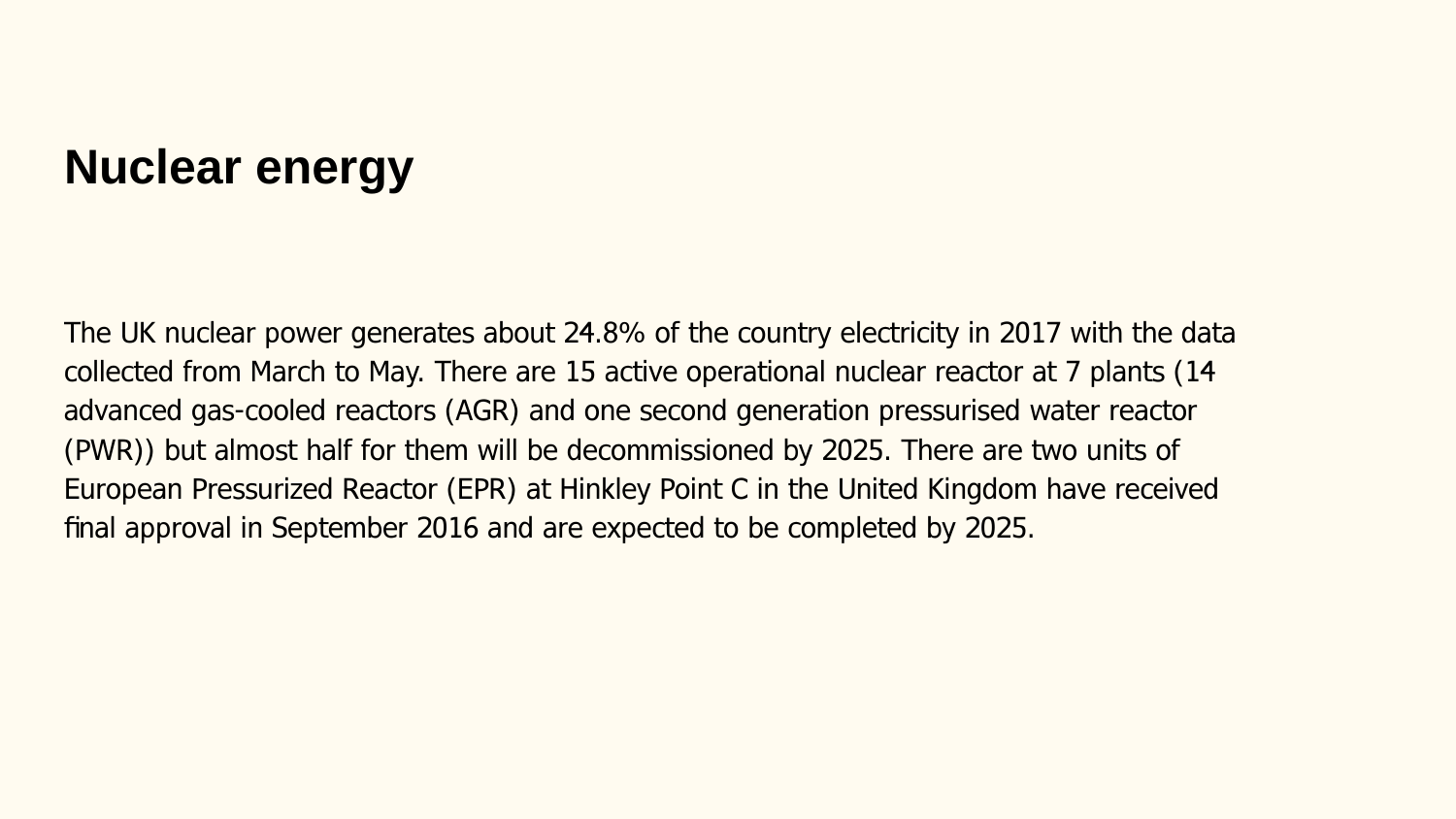

# Nuclear energy
The UK nuclear power generates about 24.8% of the country electricity in 2017 with the data collected from March to May. There are 15 active operational nuclear reactor at 7 plants (14 advanced gas-cooled reactors (AGR) and one second generation pressurised water reactor (PWR)) but almost half for them will be decommissioned by 2025. There are two units of European Pressurized Reactor (EPR) at Hinkley Point C in the United Kingdom have received final approval in September 2016 and are expected to be completed by 2025.